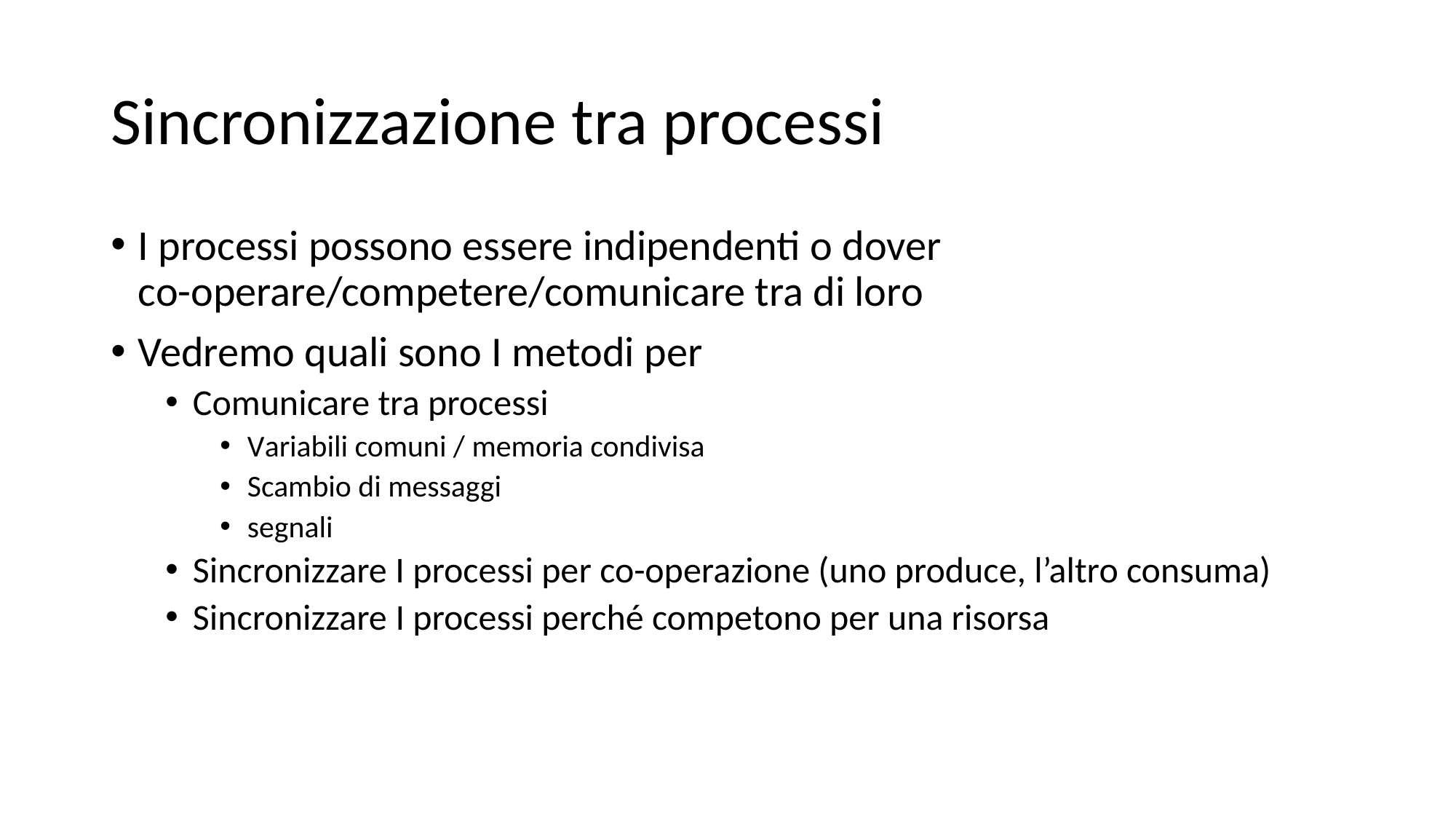

# Sincronizzazione tra processi
I processi possono essere indipendenti o dover co-operare/competere/comunicare tra di loro
Vedremo quali sono I metodi per
Comunicare tra processi
Variabili comuni / memoria condivisa
Scambio di messaggi
segnali
Sincronizzare I processi per co-operazione (uno produce, l’altro consuma)
Sincronizzare I processi perché competono per una risorsa